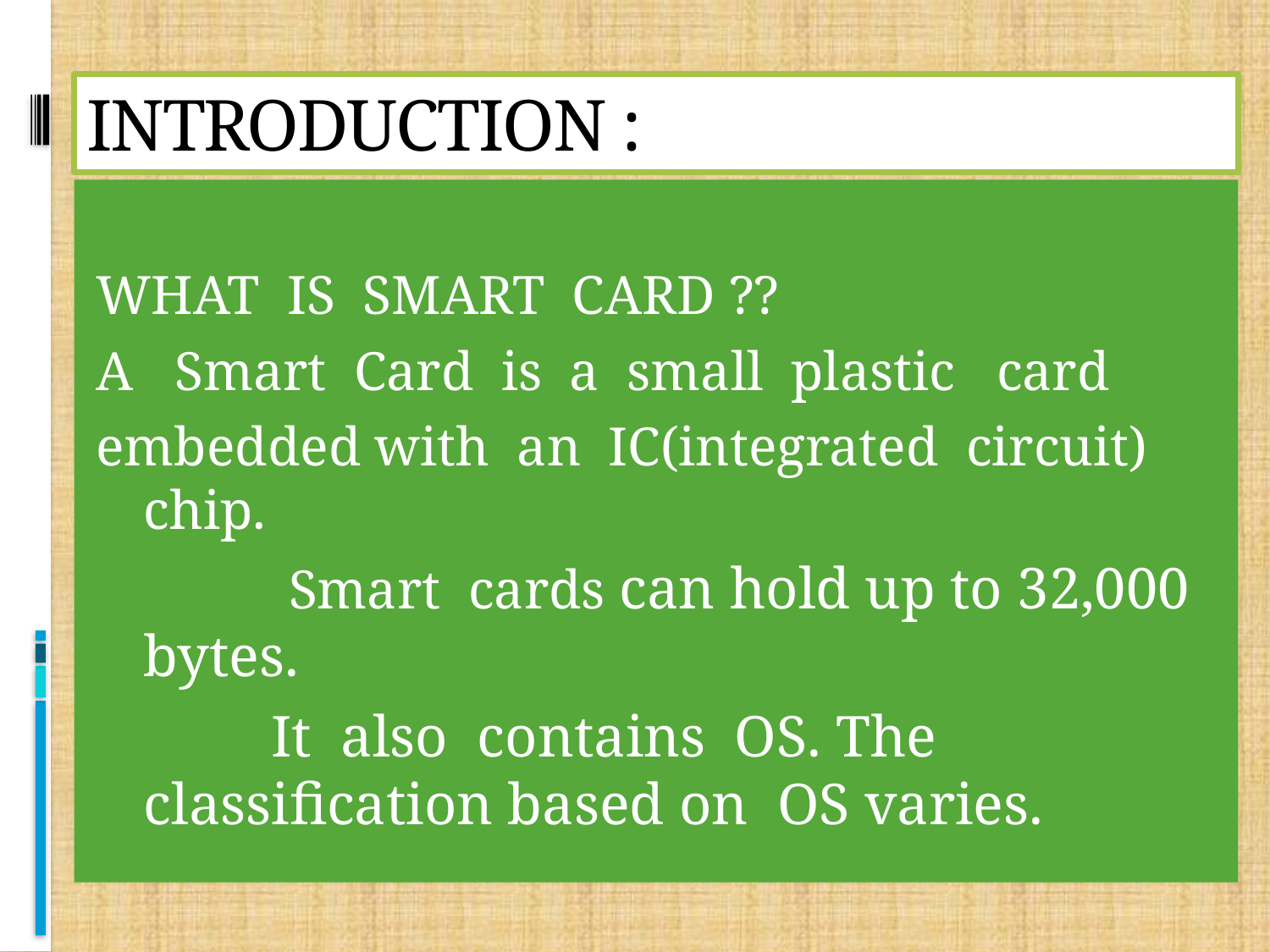

# INTRODUCTION :

WHAT  IS  SMART  CARD ??
A   Smart  Card  is  a  small  plastic   card
embedded with  an  IC(integrated  circuit) chip.
              Smart  cards can hold up to 32,000 bytes.
            It  also  contains  OS. The  classification based on  OS varies.